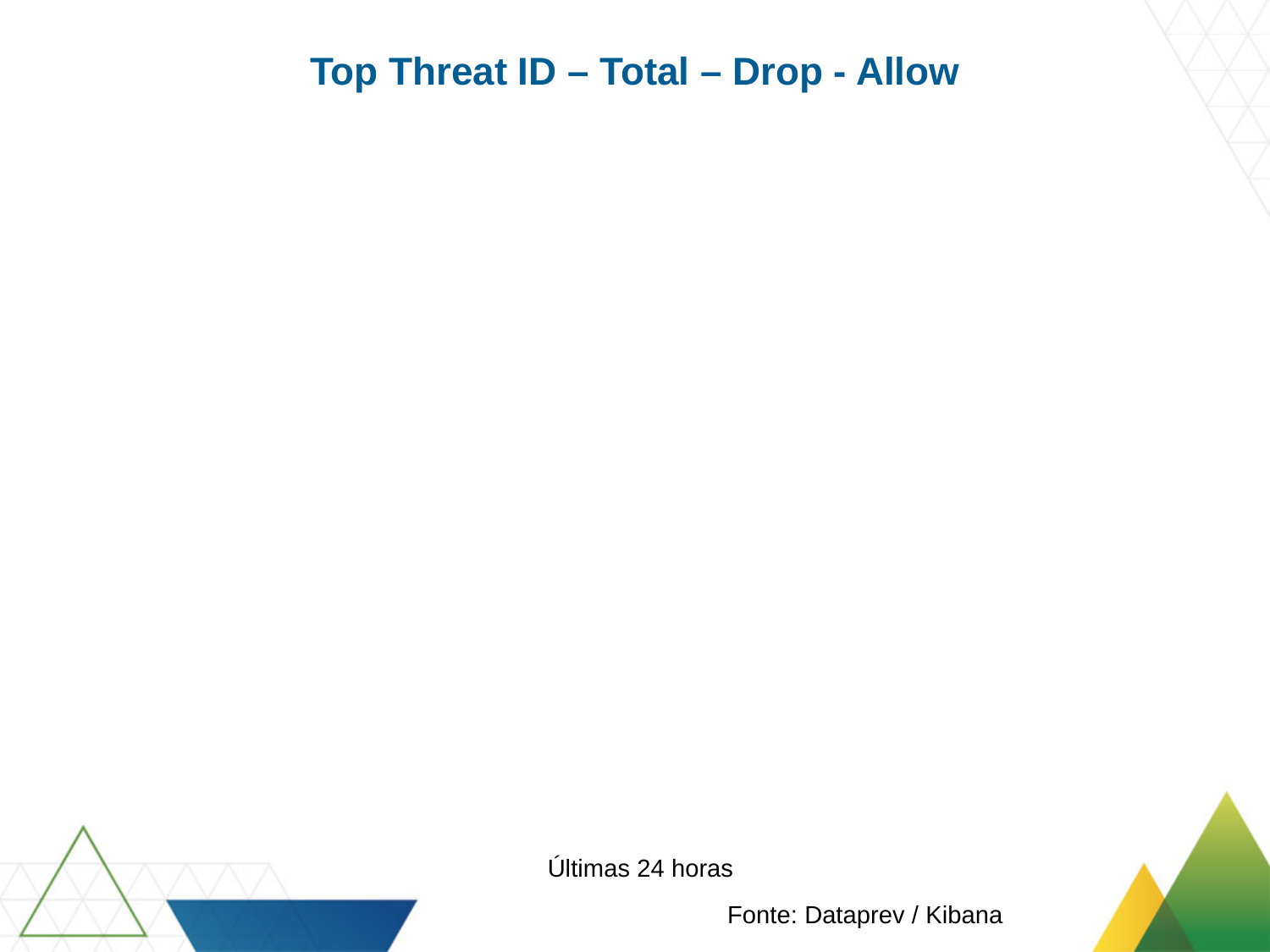

Top Threat ID – Total – Drop - Allow

Últimas 24 horas

Fonte: Dataprev / Kibana